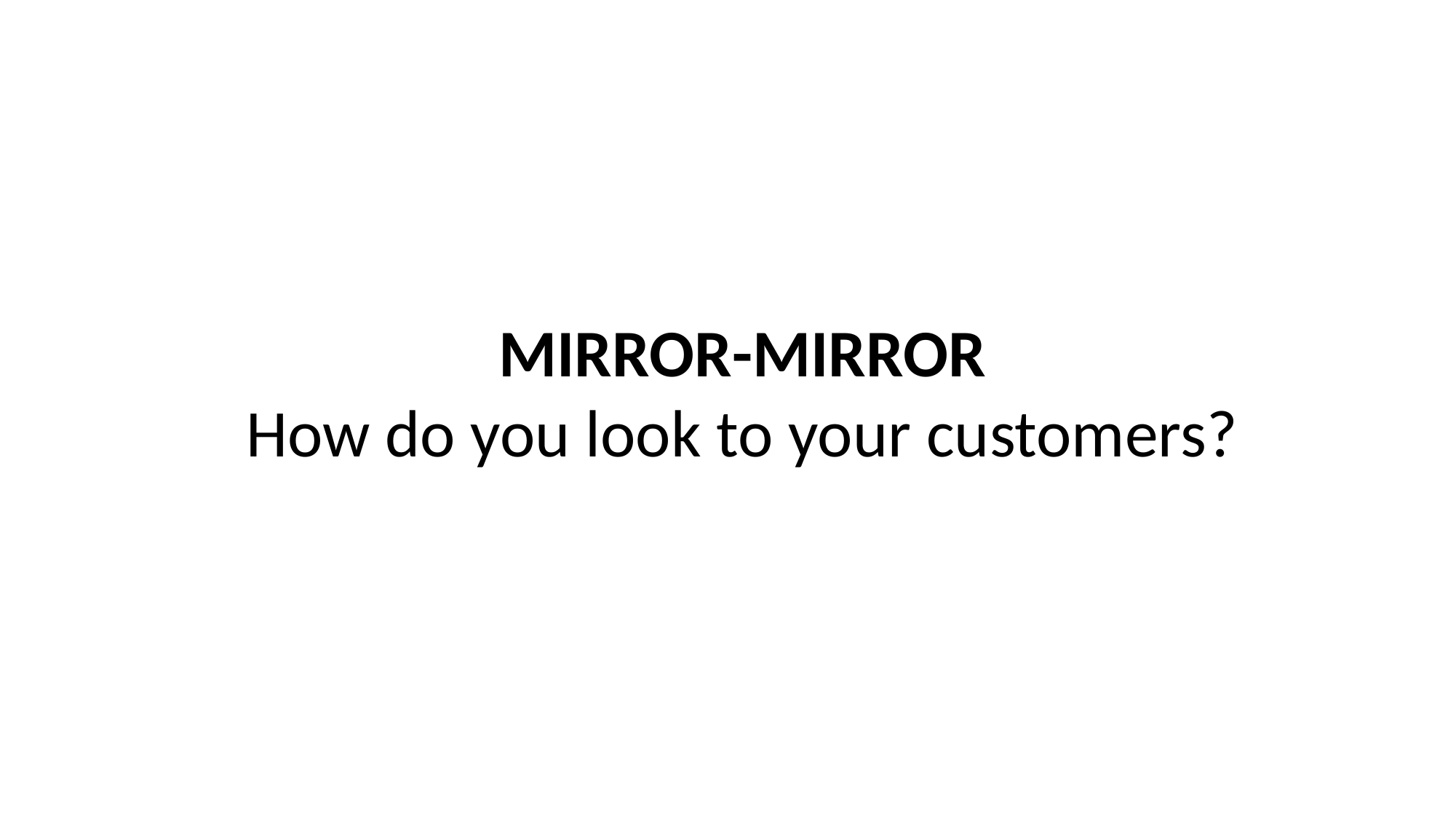

MIRROR-MIRROR
How do you look to your customers?